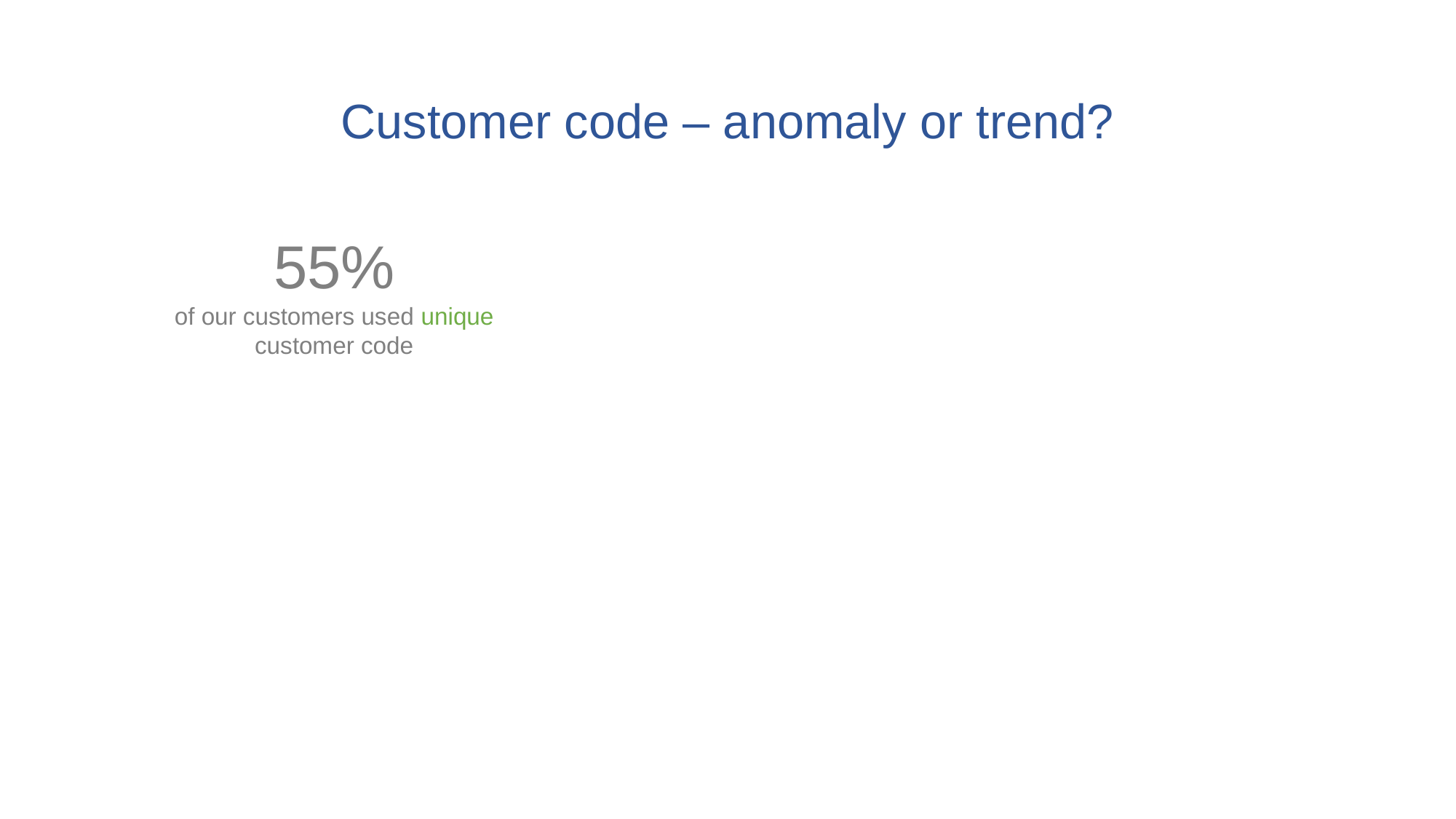

# Customer code – anomaly or trend?

55%
of our customers used unique
customer code